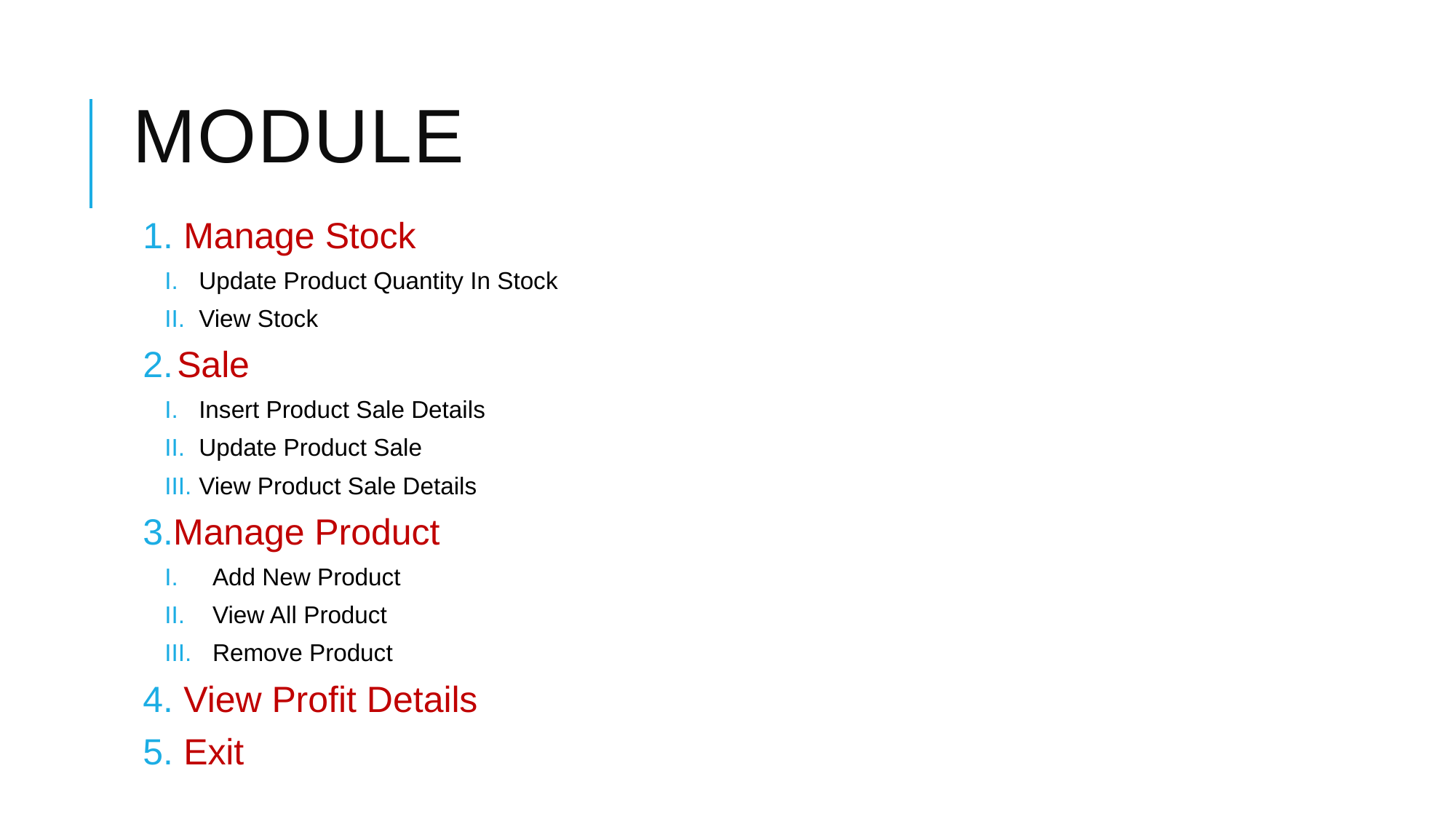

# mODULE
 Manage Stock
Update Product Quantity In Stock
View Stock
Sale
Insert Product Sale Details
Update Product Sale
View Product Sale Details
Manage Product
Add New Product
View All Product
Remove Product
 View Profit Details
 Exit